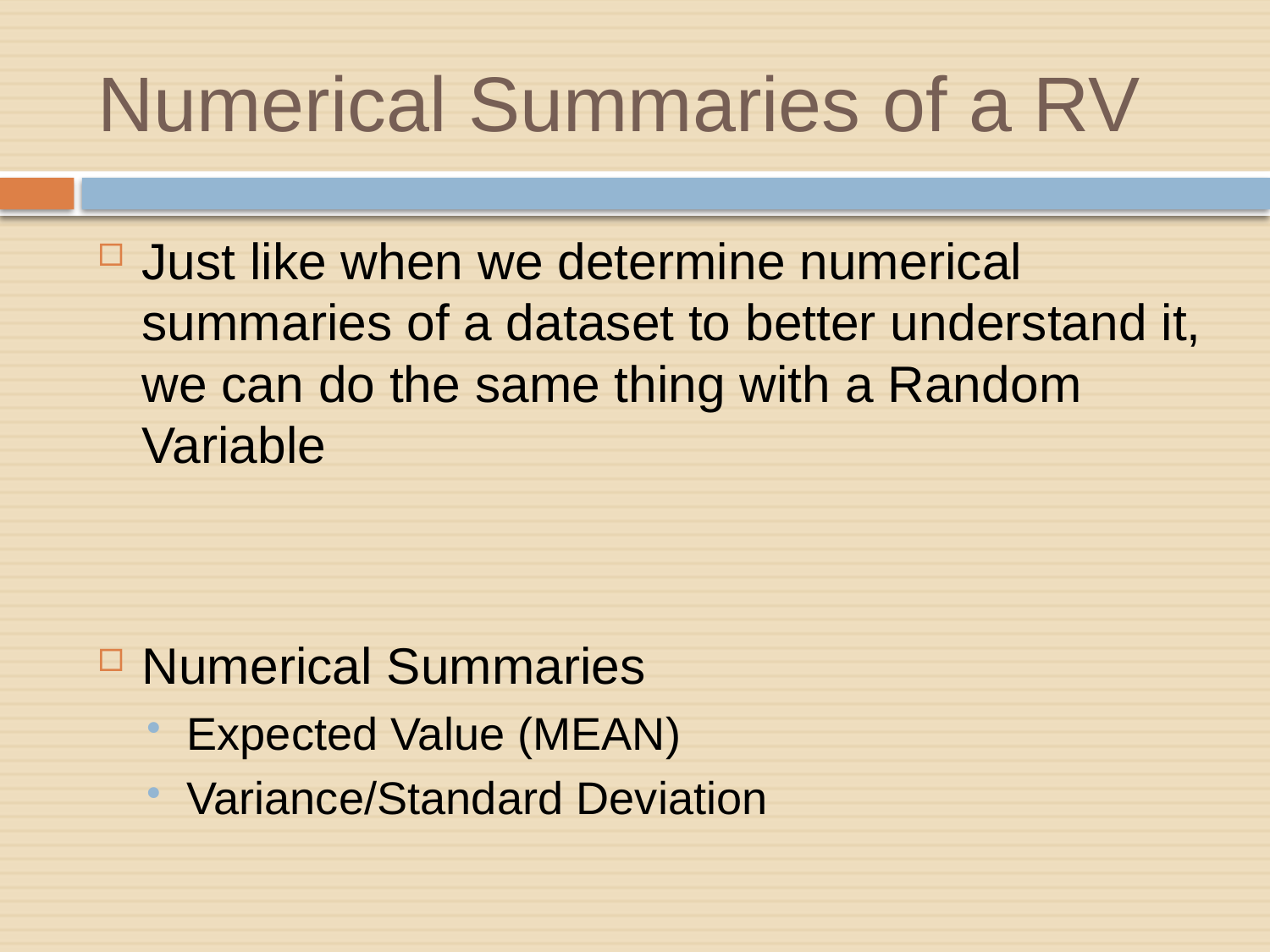

# Numerical Summaries of a RV
Just like when we determine numerical summaries of a dataset to better understand it, we can do the same thing with a Random Variable

Numerical Summaries
Expected Value (MEAN)
Variance/Standard Deviation